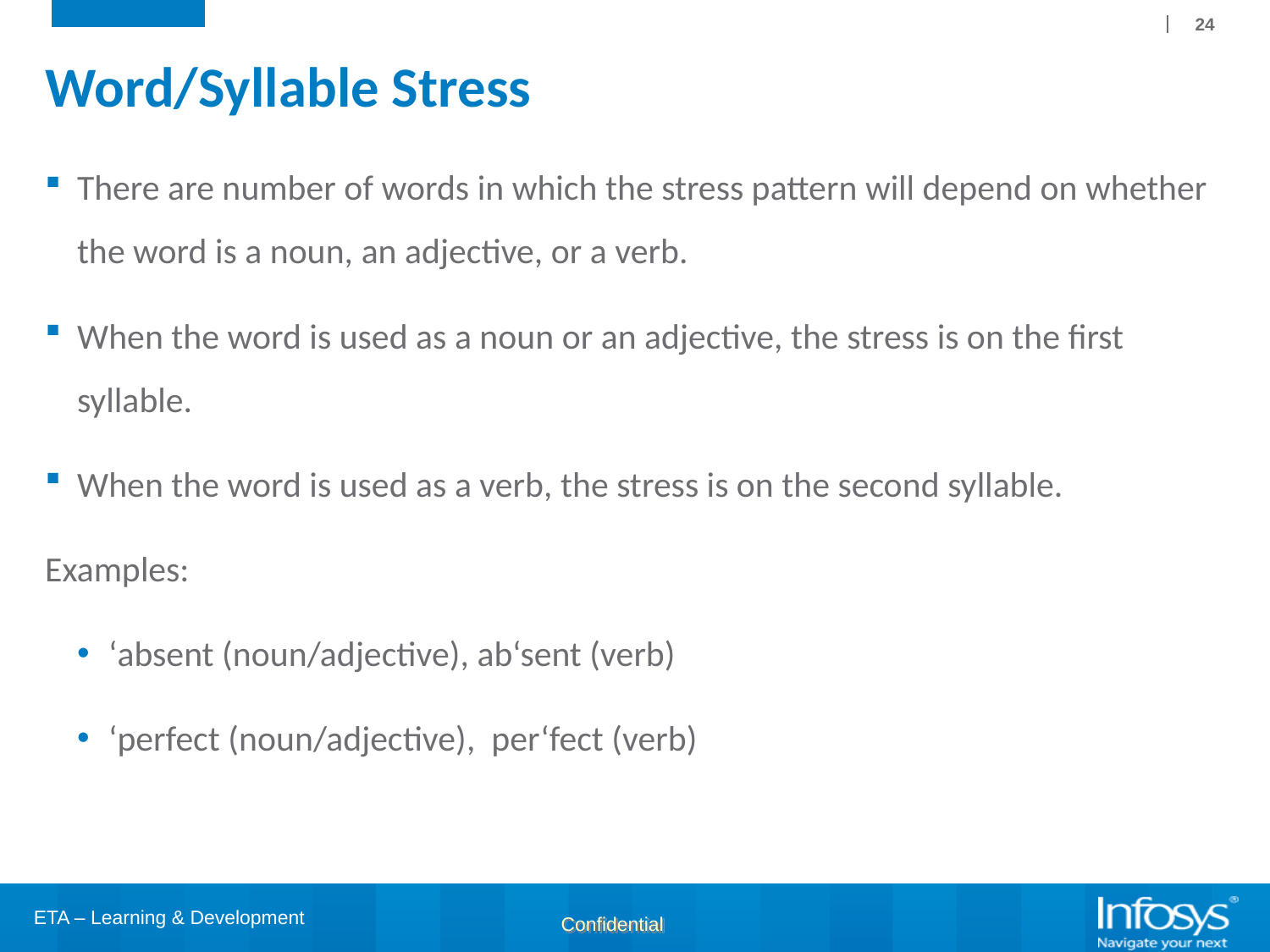

24
# Word/Syllable Stress
There are number of words in which the stress pattern will depend on whether the word is a noun, an adjective, or a verb.
When the word is used as a noun or an adjective, the stress is on the first syllable.
When the word is used as a verb, the stress is on the second syllable.
Examples:
‘absent (noun/adjective), ab‘sent (verb)
‘perfect (noun/adjective),  per‘fect (verb)